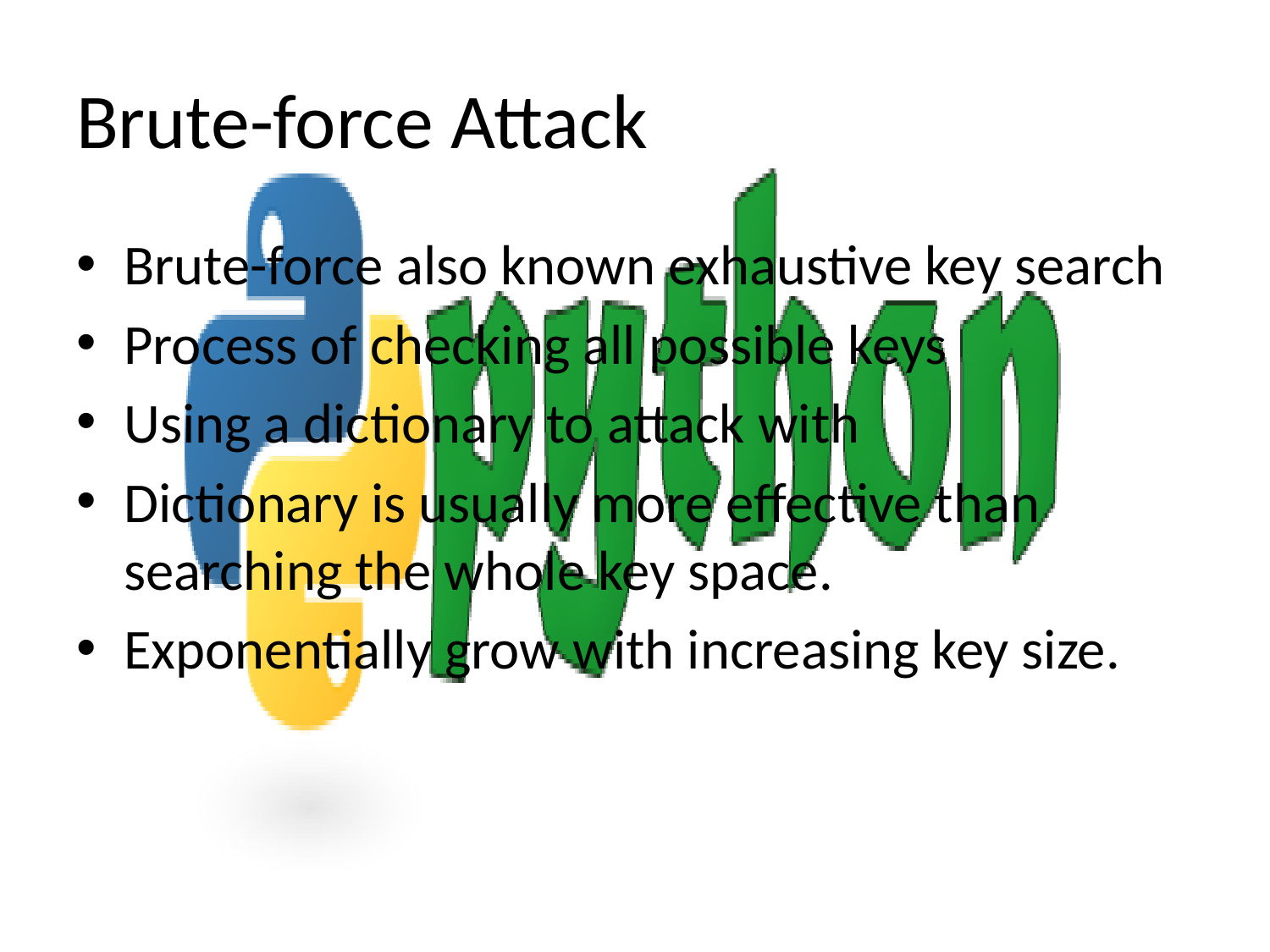

# Brute-force Attack
Brute-force also known exhaustive key search
Process of checking all possible keys
Using a dictionary to attack with
Dictionary is usually more effective than searching the whole key space.
Exponentially grow with increasing key size.